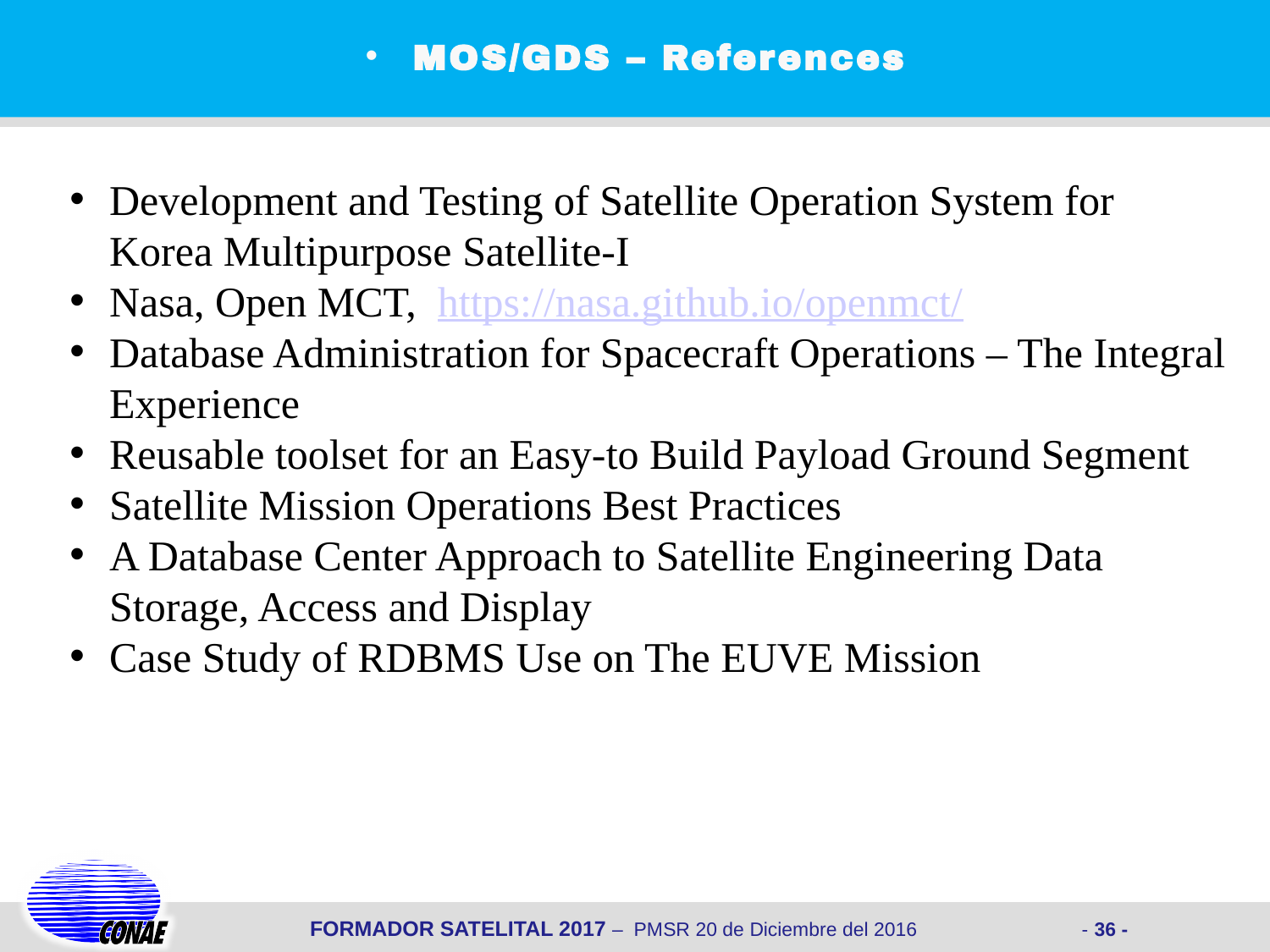

MOS/GDS – References

Development and Testing of Satellite Operation System for Korea Multipurpose Satellite-I
Nasa, Open MCT,  https://nasa.github.io/openmct/
Database Administration for Spacecraft Operations – The Integral Experience
Reusable toolset for an Easy-to Build Payload Ground Segment
Satellite Mission Operations Best Practices
A Database Center Approach to Satellite Engineering Data Storage, Access and Display
Case Study of RDBMS Use on The EUVE Mission